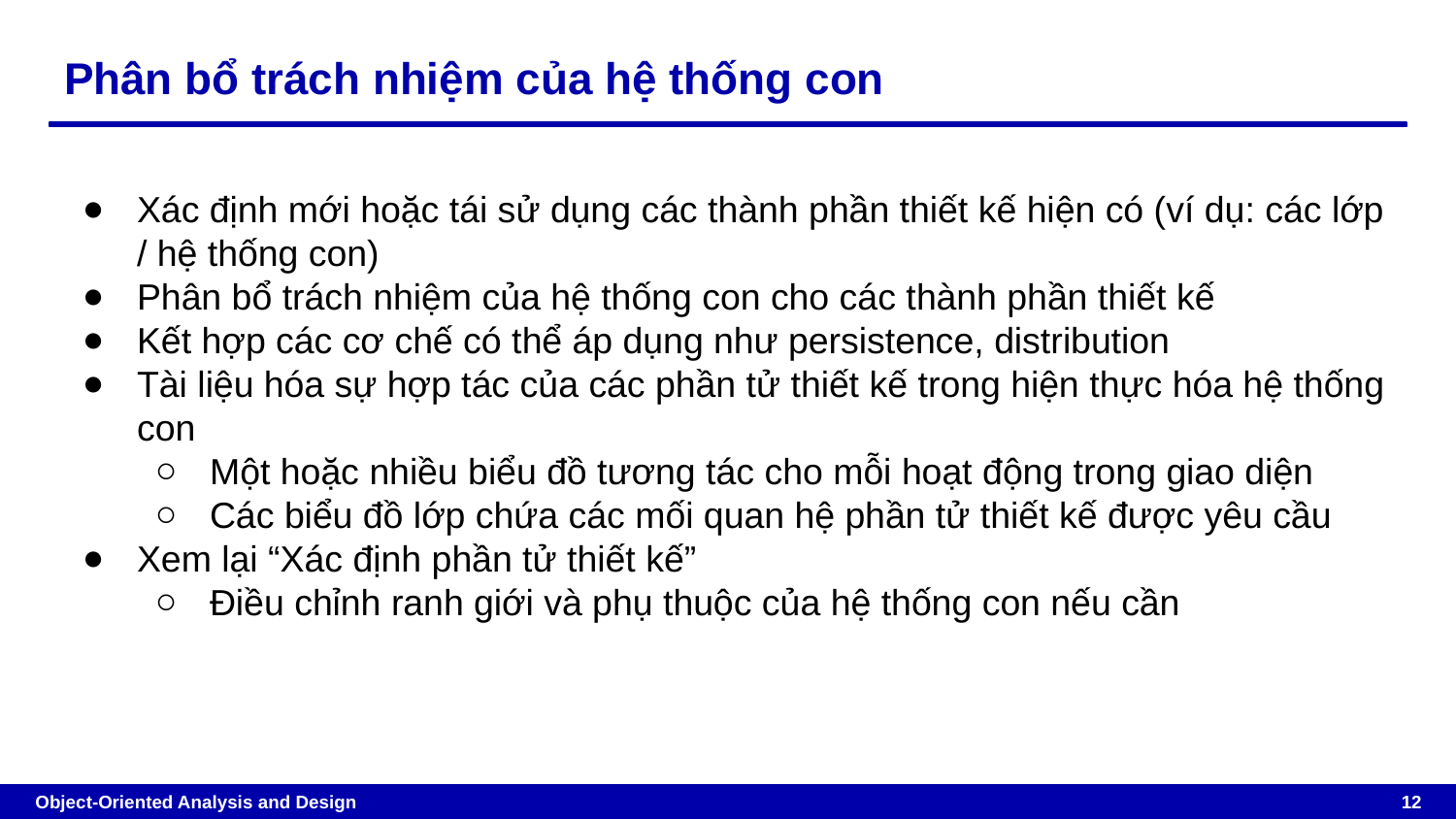

Phân bổ trách nhiệm của hệ thống con

Xác định mới hoặc tái sử dụng các thành phần thiết kế hiện có (ví dụ: các lớp / hệ thống con)
Phân bổ trách nhiệm của hệ thống con cho các thành phần thiết kế
Kết hợp các cơ chế có thể áp dụng như persistence, distribution
Tài liệu hóa sự hợp tác của các phần tử thiết kế trong hiện thực hóa hệ thống con
Một hoặc nhiều biểu đồ tương tác cho mỗi hoạt động trong giao diện
Các biểu đồ lớp chứa các mối quan hệ phần tử thiết kế được yêu cầu
Xem lại “Xác định phần tử thiết kế”
Điều chỉnh ranh giới và phụ thuộc của hệ thống con nếu cần
12
Object-Oriented Analysis and Design